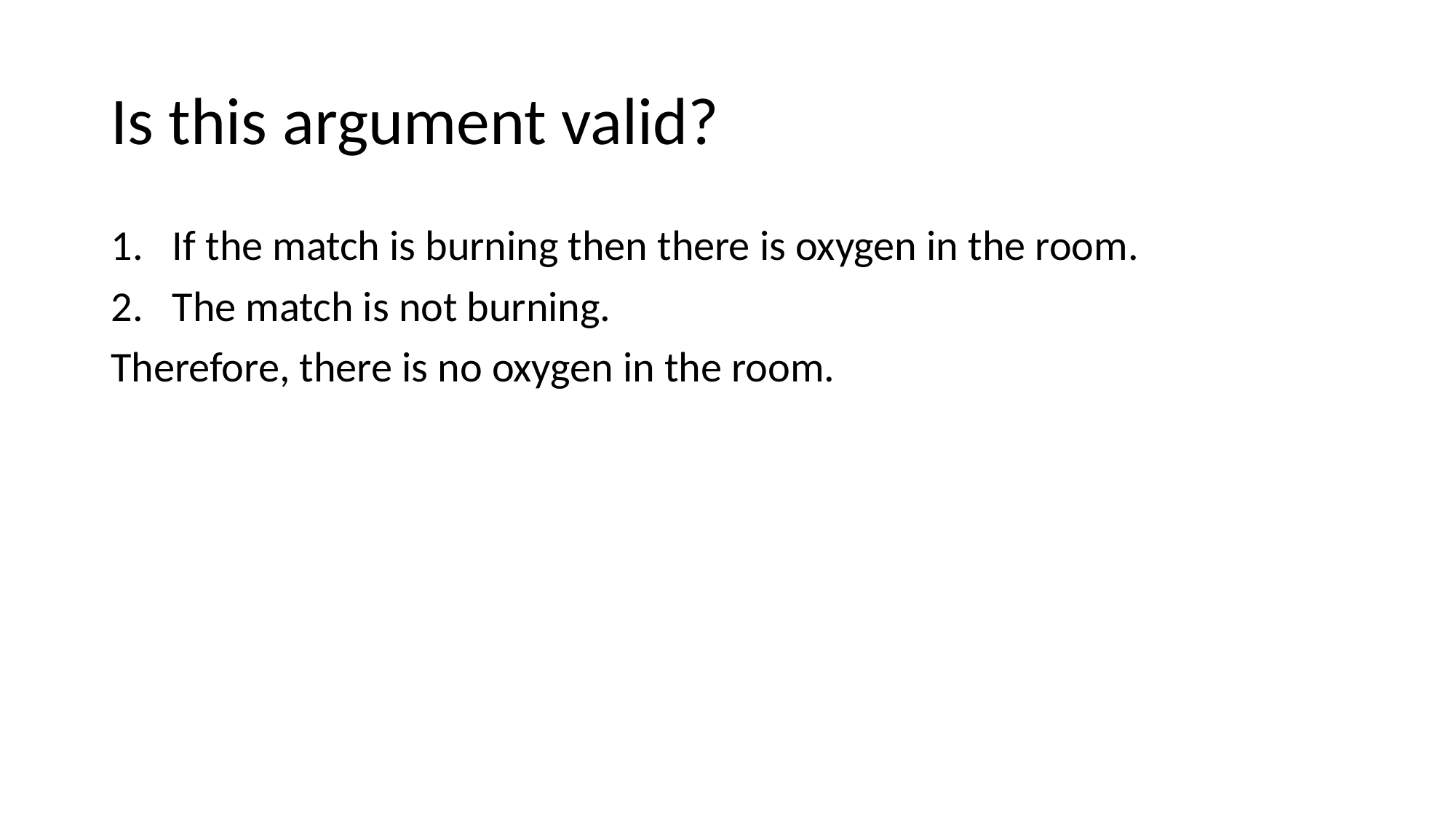

# Is this argument valid?
If the match is burning then there is oxygen in the room.
The match is not burning.
Therefore, there is no oxygen in the room.